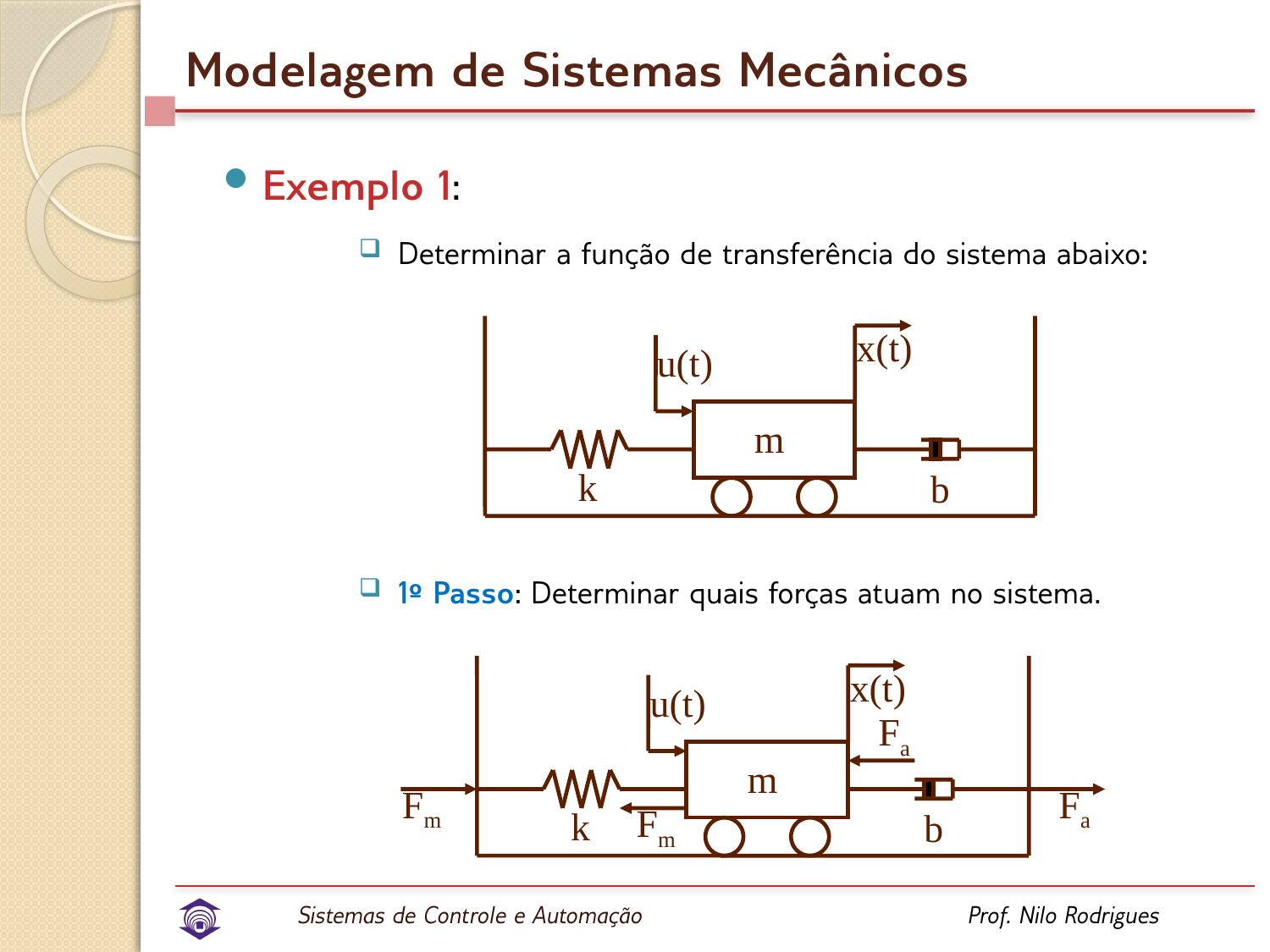

# Modelagem de Sistemas Mecânicos

Exemplo 1:
Determinar a função de transferência do sistema abaixo:

x(t)

u(t)

m

k
b

1º Passo: Determinar quais forças atuam no sistema.

x(t)

u(t)

Fa

m

Fa
Fm

k
Fm

b